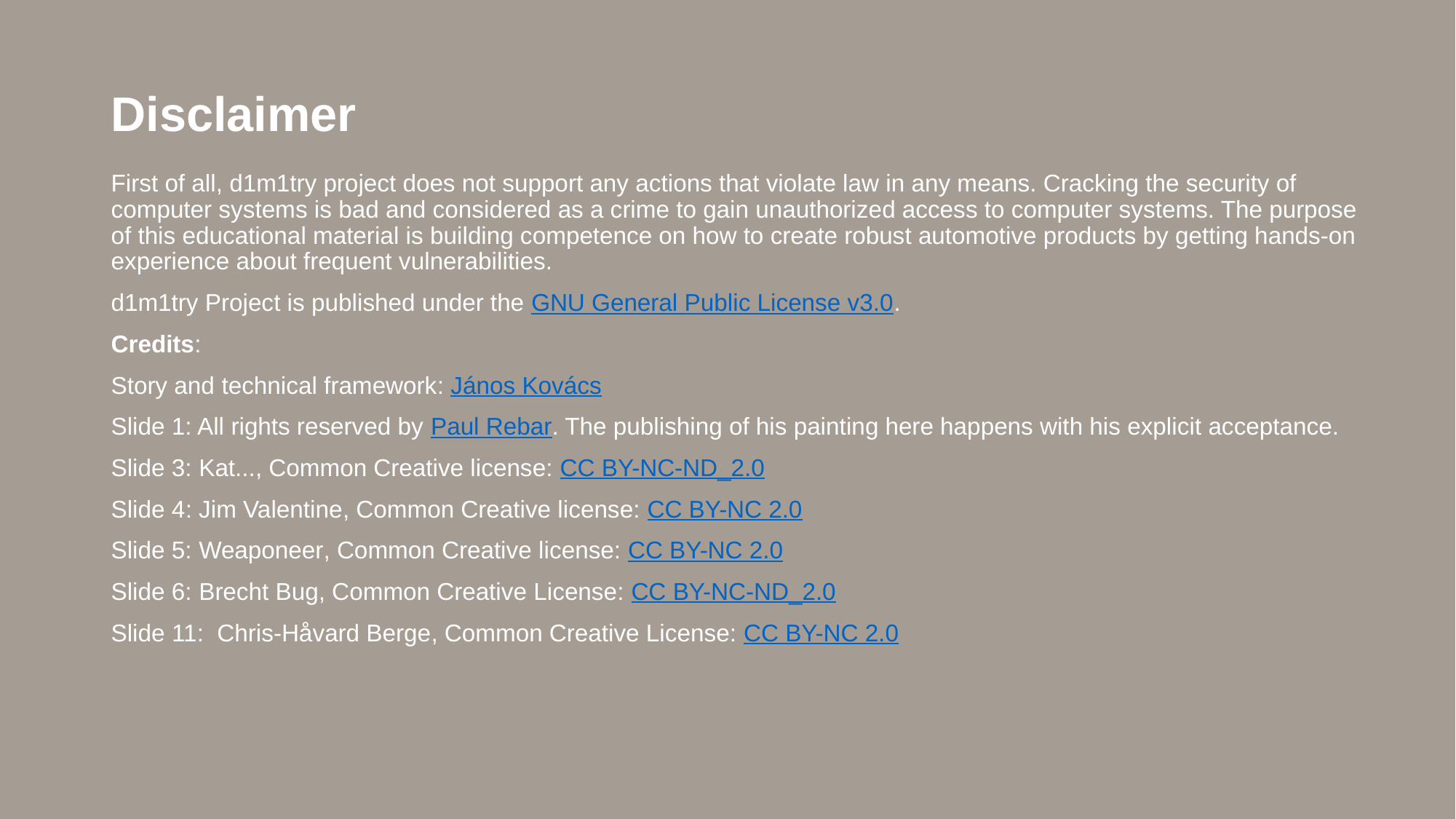

# Disclaimer
First of all, d1m1try project does not support any actions that violate law in any means. Cracking the security of computer systems is bad and considered as a crime to gain unauthorized access to computer systems. The purpose of this educational material is building competence on how to create robust automotive products by getting hands-on experience about frequent vulnerabilities.
d1m1try Project is published under the GNU General Public License v3.0.
Credits:
Story and technical framework: János Kovács
Slide 1: All rights reserved by Paul Rebar. The publishing of his painting here happens with his explicit acceptance.
Slide 3: Kat..., Common Creative license: CC BY-NC-ND_2.0
Slide 4: Jim Valentine, Common Creative license: CC BY-NC 2.0
Slide 5: Weaponeer, Common Creative license: CC BY-NC 2.0
Slide 6: Brecht Bug, Common Creative License: CC BY-NC-ND_2.0
Slide 11:  Chris-Håvard Berge, Common Creative License: CC BY-NC 2.0